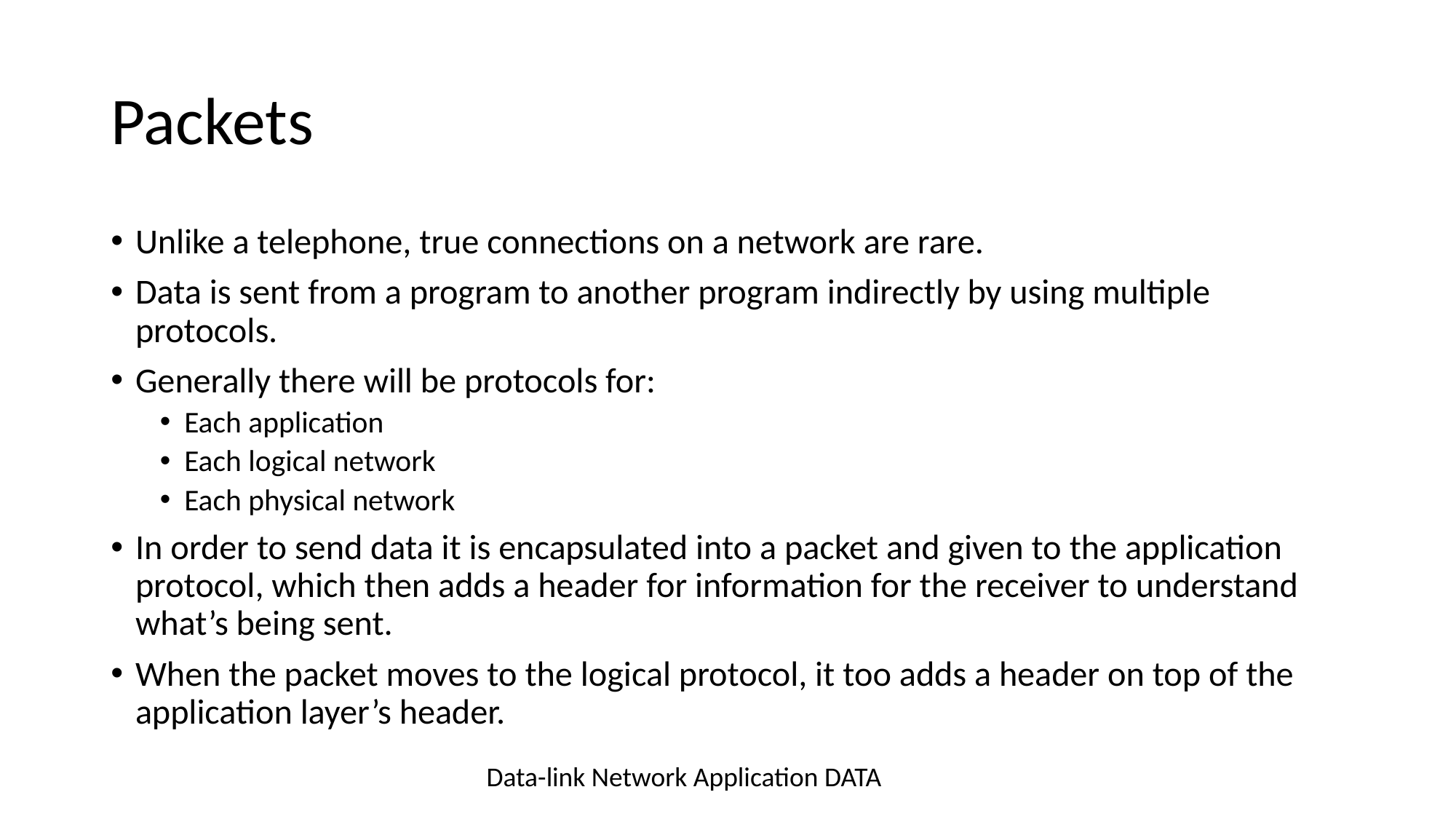

# Packets
Unlike a telephone, true connections on a network are rare.
Data is sent from a program to another program indirectly by using multiple protocols.
Generally there will be protocols for:
Each application
Each logical network
Each physical network
In order to send data it is encapsulated into a packet and given to the application protocol, which then adds a header for information for the receiver to understand what’s being sent.
When the packet moves to the logical protocol, it too adds a header on top of the application layer’s header.
Data-link Network Application DATA